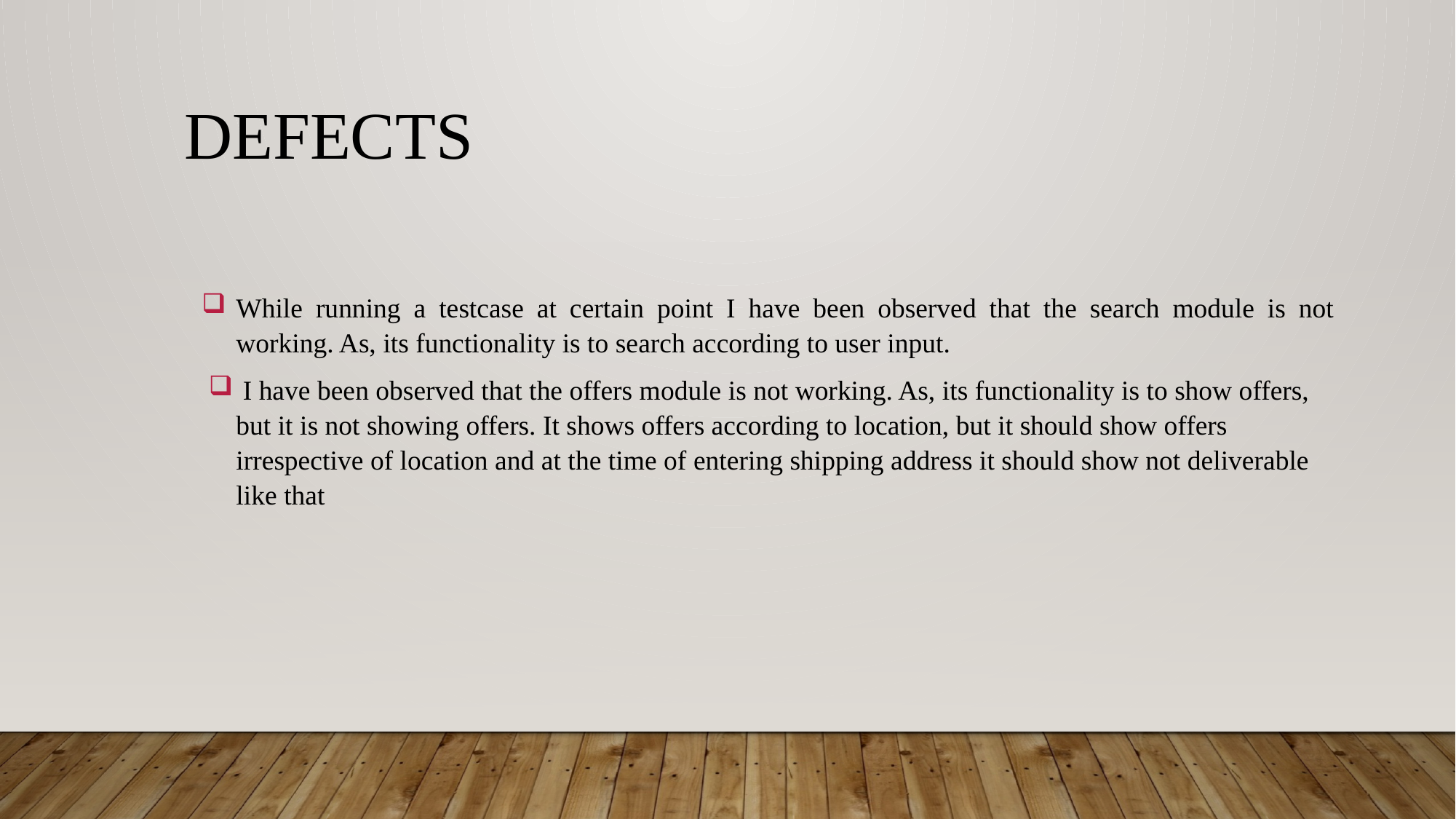

# Defects
While running a testcase at certain point I have been observed that the search module is not working. As, its functionality is to search according to user input.
 I have been observed that the offers module is not working. As, its functionality is to show offers, but it is not showing offers. It shows offers according to location, but it should show offers irrespective of location and at the time of entering shipping address it should show not deliverable like that